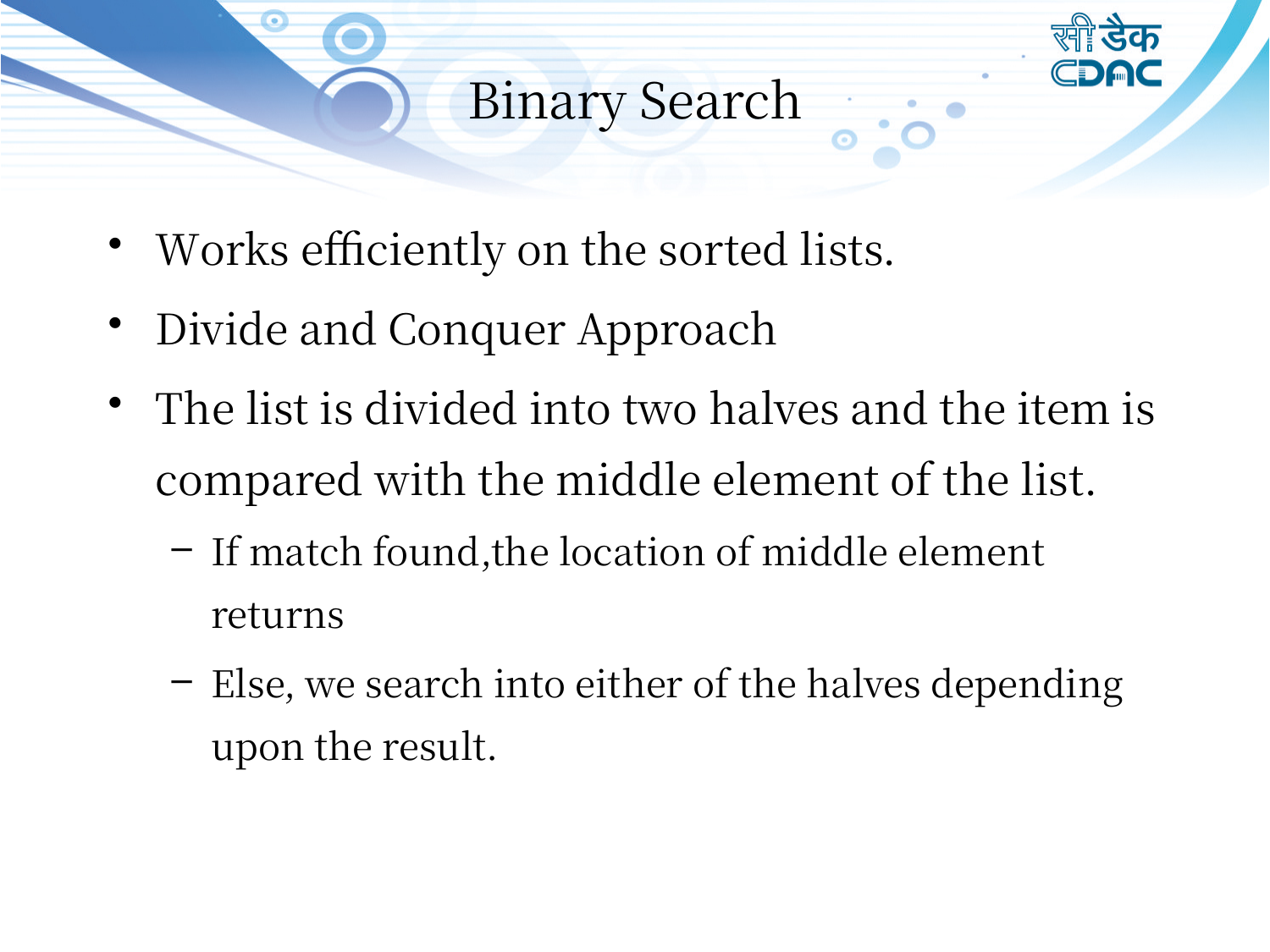

# Binary Search
Works efficiently on the sorted lists.
Divide and Conquer Approach
The list is divided into two halves and the item is compared with the middle element of the list.
If match found,the location of middle element returns
Else, we search into either of the halves depending upon the result.